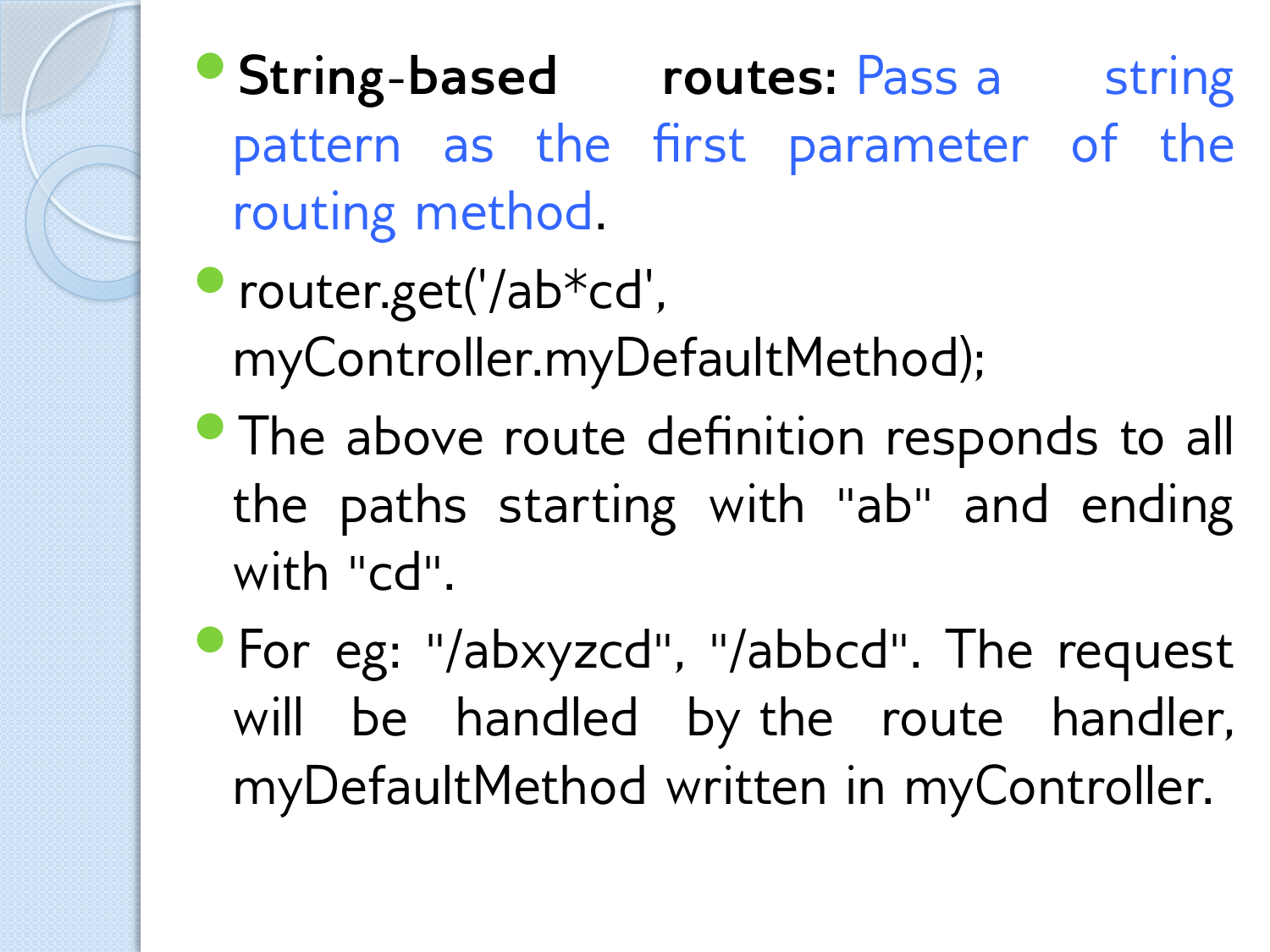

String-based routes: Pass a string pattern as the first parameter of the routing method.
router.get('/ab*cd', myController.myDefaultMethod);
The above route definition responds to all the paths starting with "ab" and ending with "cd".
For eg: "/abxyzcd", "/abbcd". The request will be handled by the route handler, myDefaultMethod written in myController.